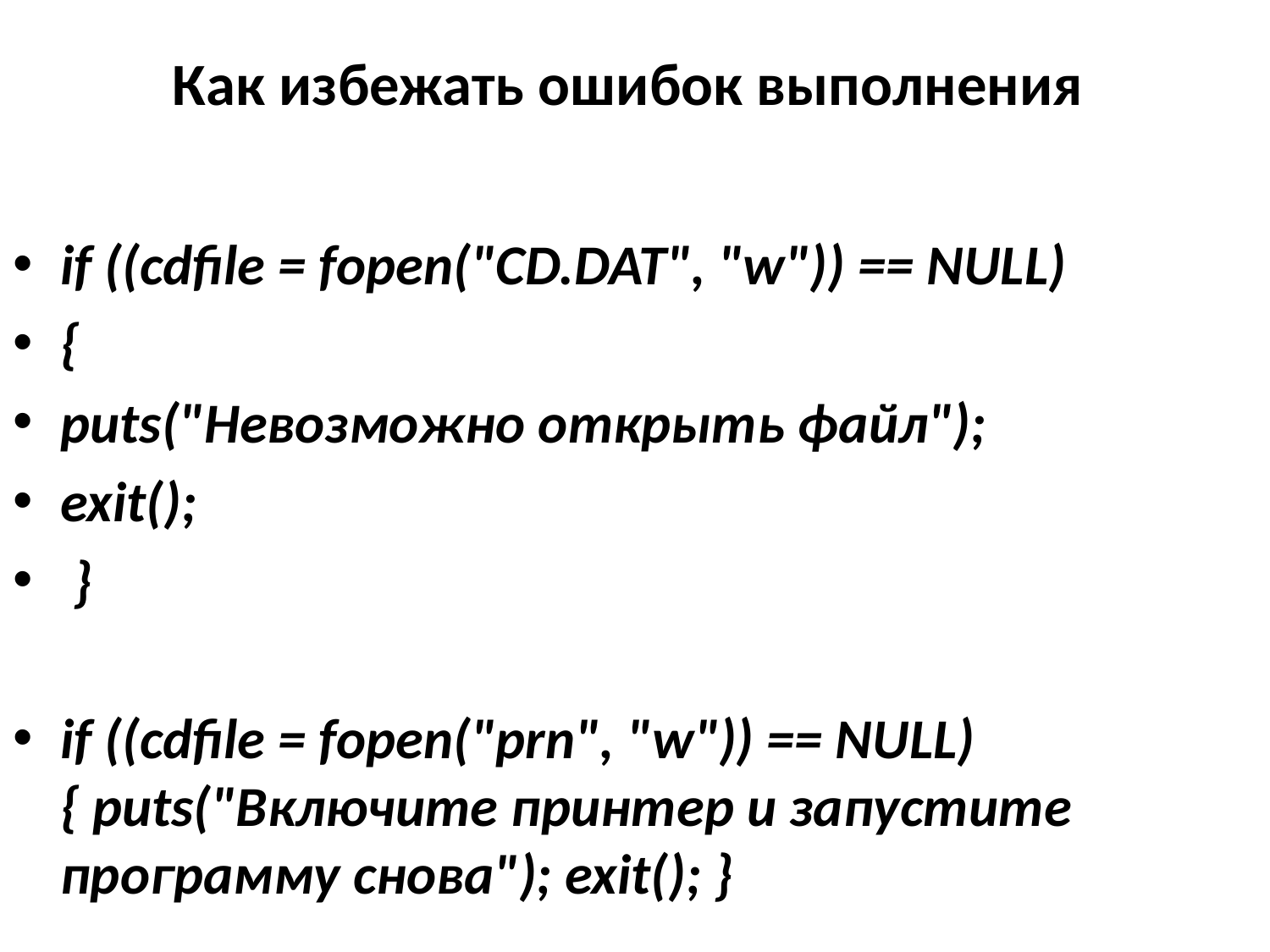

# Как избежать ошибок выполнения
if ((cdfile = fopen("CD.DAT", "w")) == NULL)
{
puts("Невозможно открыть файл");
exit();
 }

if ((cdfile = fopen("prn", "w")) == NULL) { puts("Включите принтер и запустите программу снова"); exit(); }